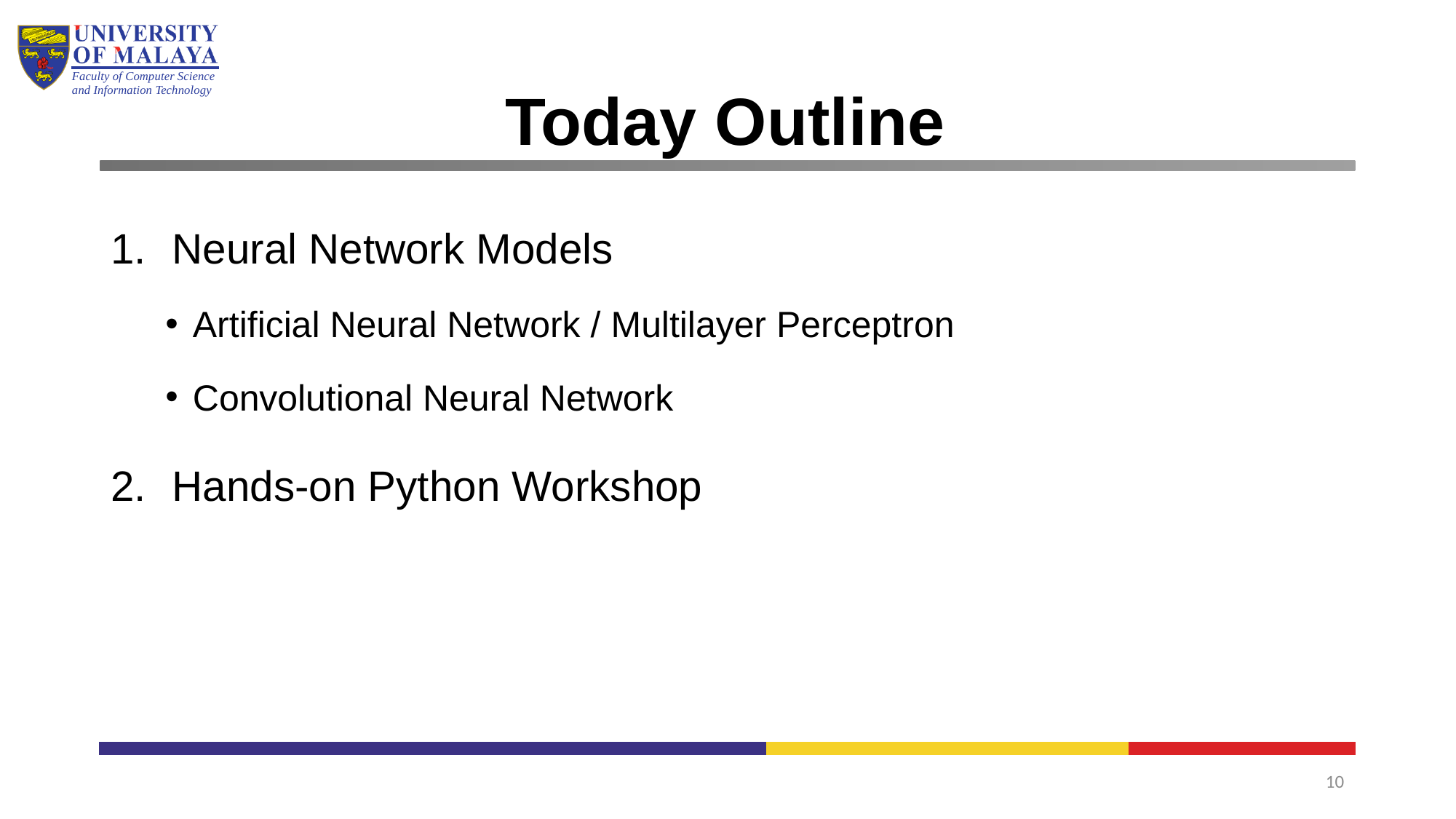

# Today Outline
Faculty of Computer Science and Information Technology
Neural Network Models
Artificial Neural Network / Multilayer Perceptron
Convolutional Neural Network
Hands-on Python Workshop
10